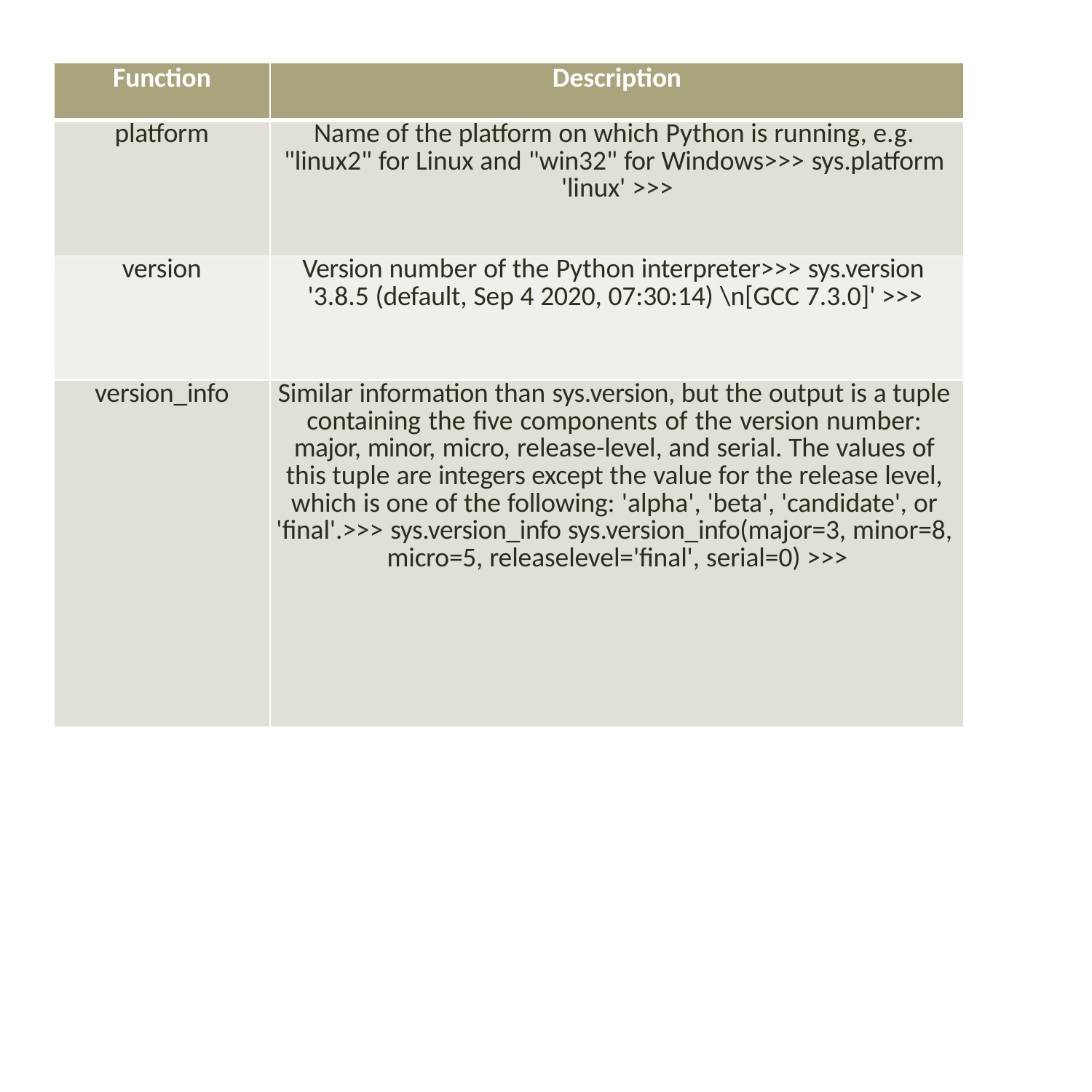

| Function | Description |
| --- | --- |
| platform | Name of the platform on which Python is running, e.g. "linux2" for Linux and "win32" for Windows>>> sys.platform 'linux' >>> |
| version | Version number of the Python interpreter>>> sys.version '3.8.5 (default, Sep 4 2020, 07:30:14) \n[GCC 7.3.0]' >>> |
| version\_info | Similar information than sys.version, but the output is a tuple containing the five components of the version number: major, minor, micro, release-level, and serial. The values of this tuple are integers except the value for the release level, which is one of the following: 'alpha', 'beta', 'candidate', or 'final'.>>> sys.version\_info sys.version\_info(major=3, minor=8, micro=5, releaselevel='final', serial=0) >>> |

21